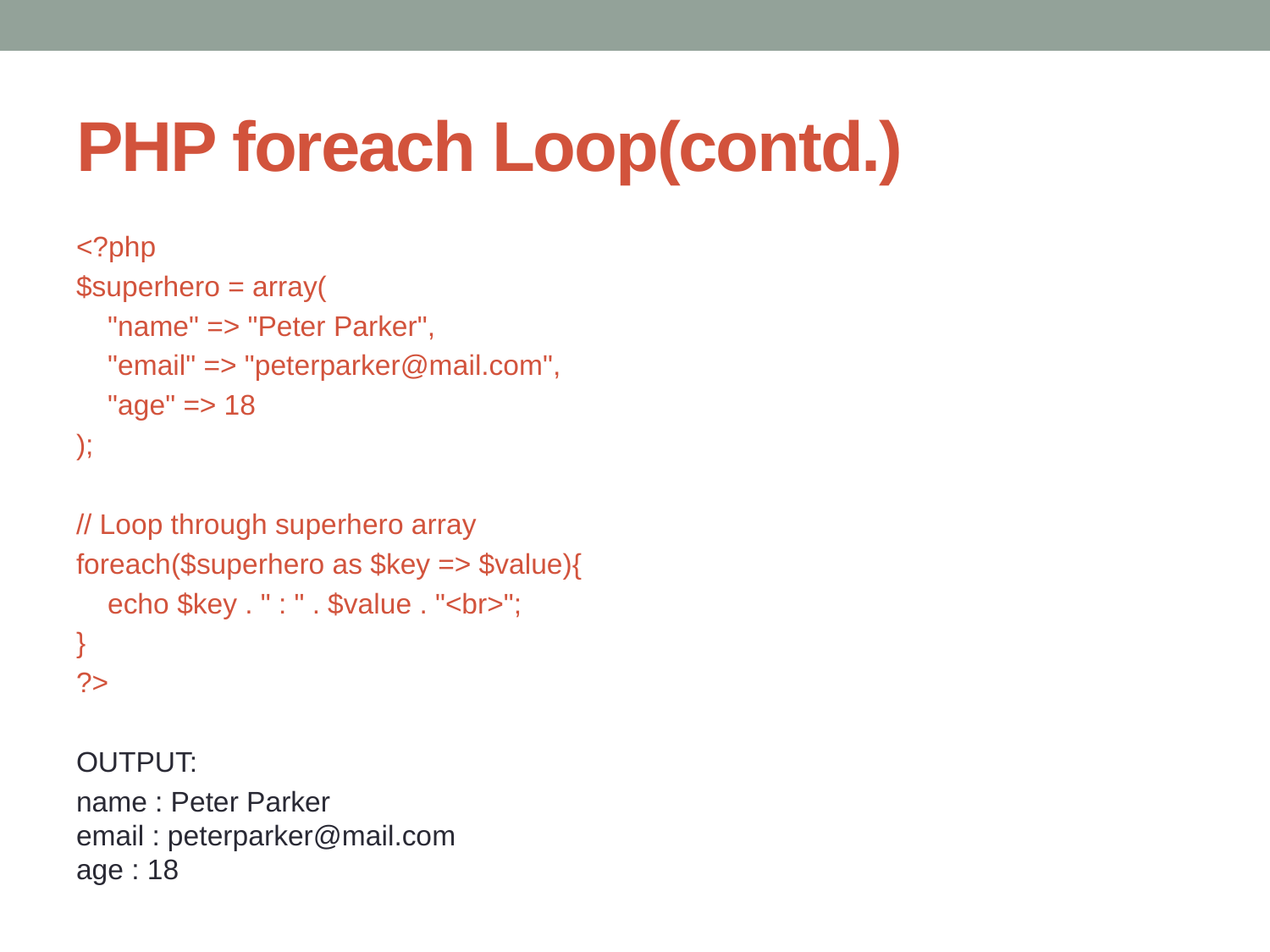

# PHP foreach Loop(contd.)
<?php
$superhero = array(
    "name" => "Peter Parker",
    "email" => "peterparker@mail.com",
    "age" => 18
);

// Loop through superhero array
foreach($superhero as $key => $value){
    echo $key . " : " . $value . "<br>";
}
?>

OUTPUT:
name : Peter Parker
email : peterparker@mail.com
age : 18